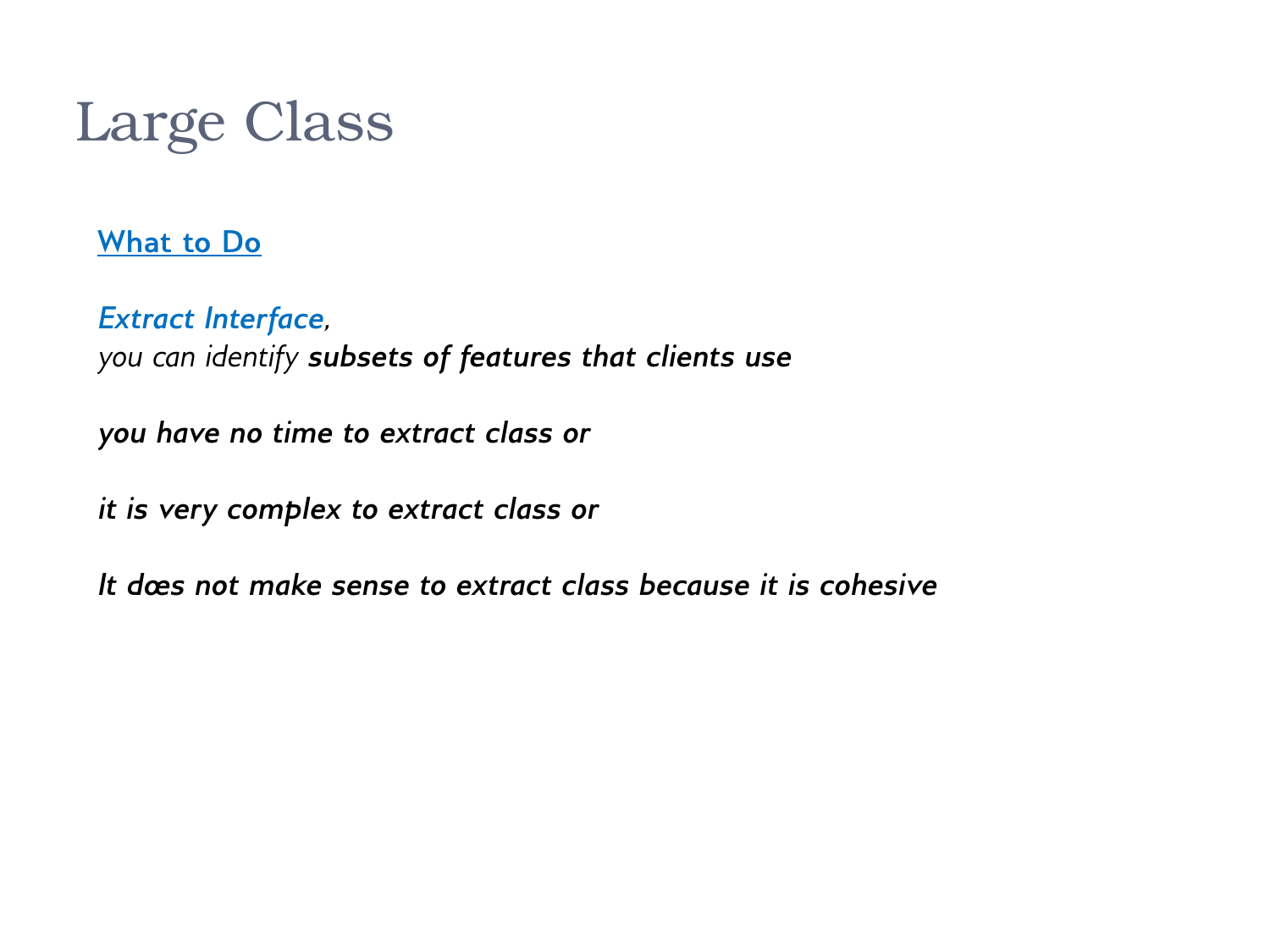

# Large Class
What to Do

Extract Interface,
you can identify subsets of features that clients use

you have no time to extract class or

it is very complex to extract class or

It does not make sense to extract class because it is cohesive